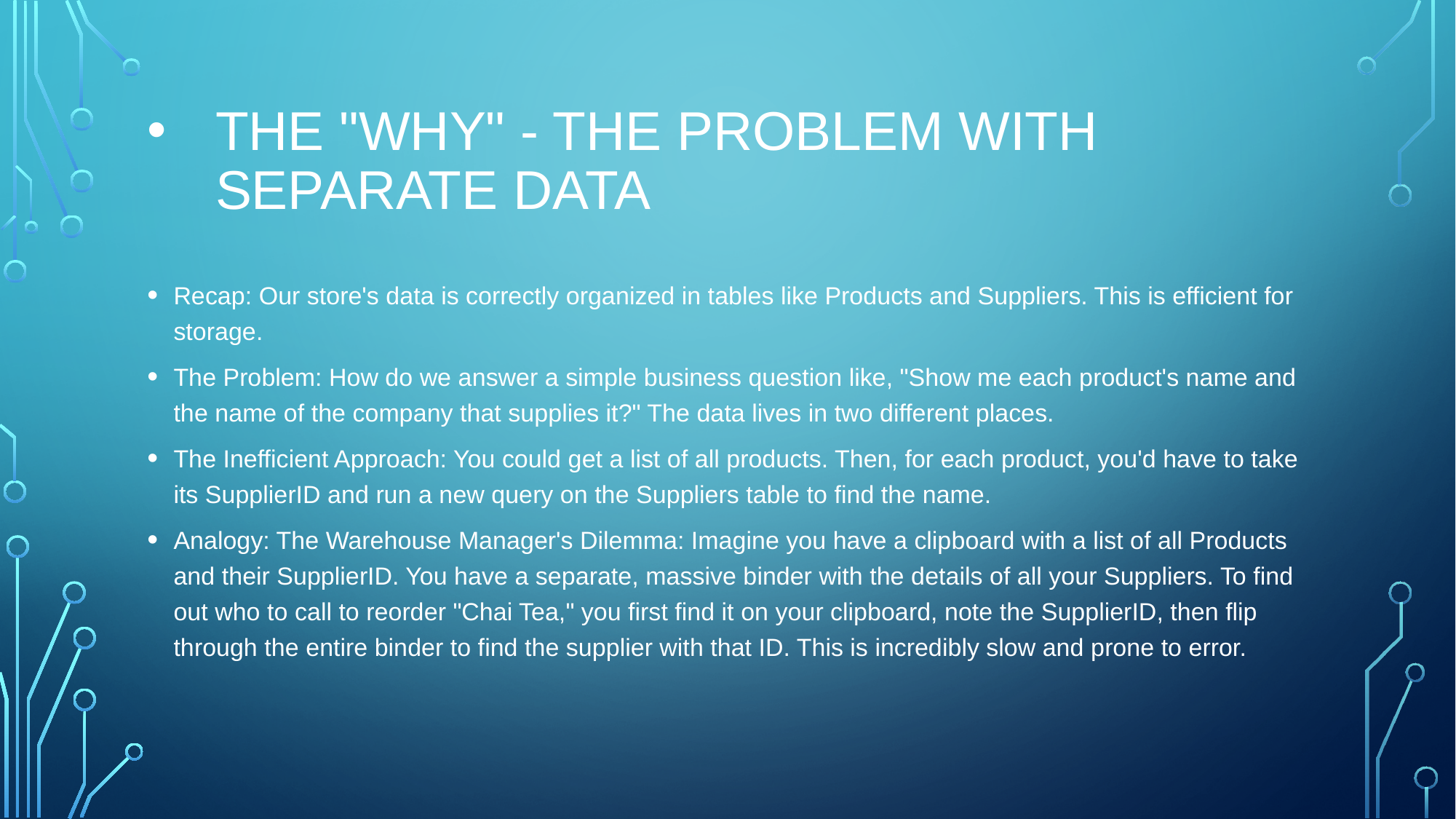

# The "Why" - The Problem with Separate Data
Recap: Our store's data is correctly organized in tables like Products and Suppliers. This is efficient for storage.
The Problem: How do we answer a simple business question like, "Show me each product's name and the name of the company that supplies it?" The data lives in two different places.
The Inefficient Approach: You could get a list of all products. Then, for each product, you'd have to take its SupplierID and run a new query on the Suppliers table to find the name.
Analogy: The Warehouse Manager's Dilemma: Imagine you have a clipboard with a list of all Products and their SupplierID. You have a separate, massive binder with the details of all your Suppliers. To find out who to call to reorder "Chai Tea," you first find it on your clipboard, note the SupplierID, then flip through the entire binder to find the supplier with that ID. This is incredibly slow and prone to error.